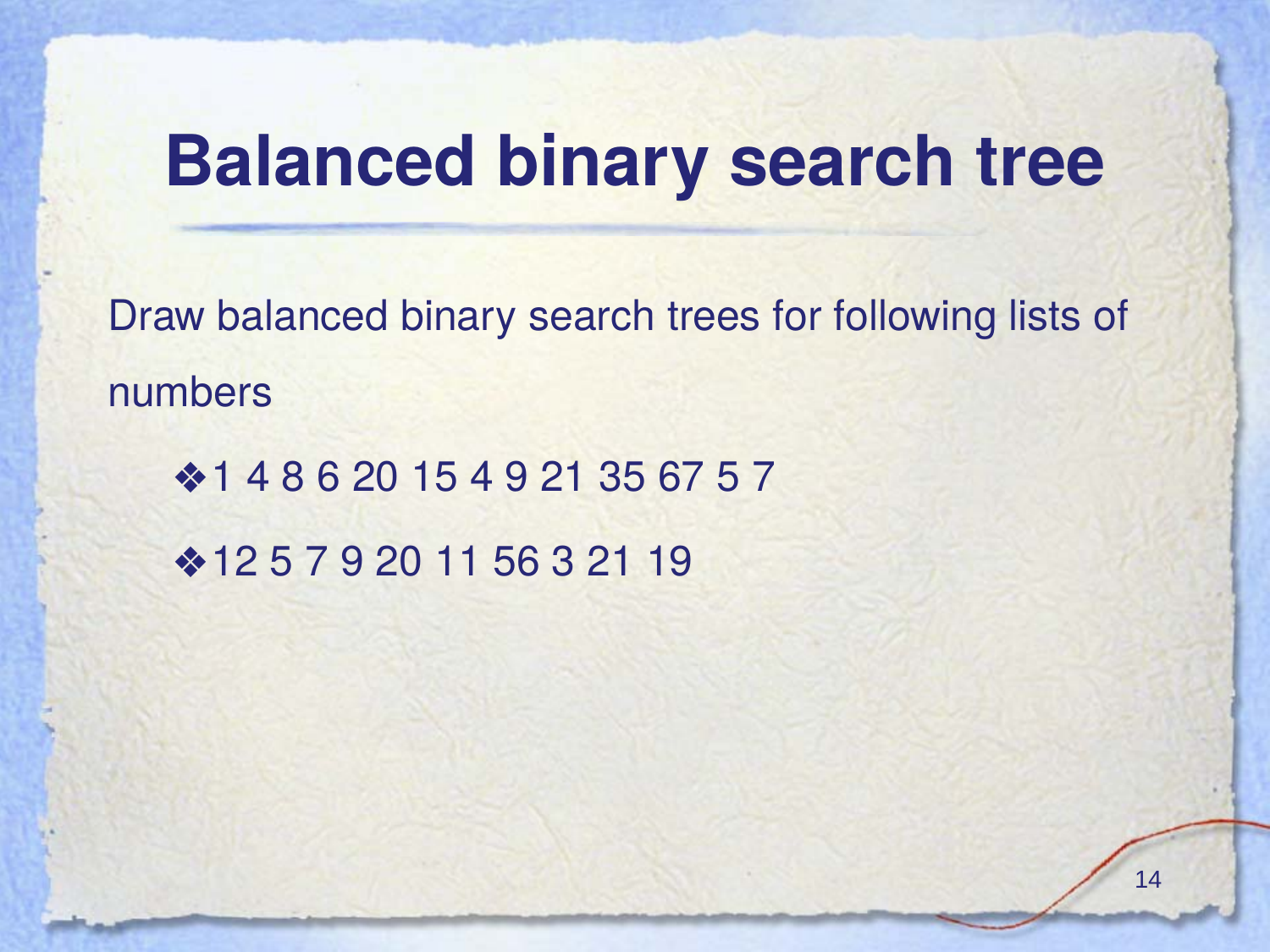

# Balanced binary search tree
Draw balanced binary search trees for following lists of numbers
1 4 8 6 20 15 4 9 21 35 67 5 7
12 5 7 9 20 11 56 3 21 19

14